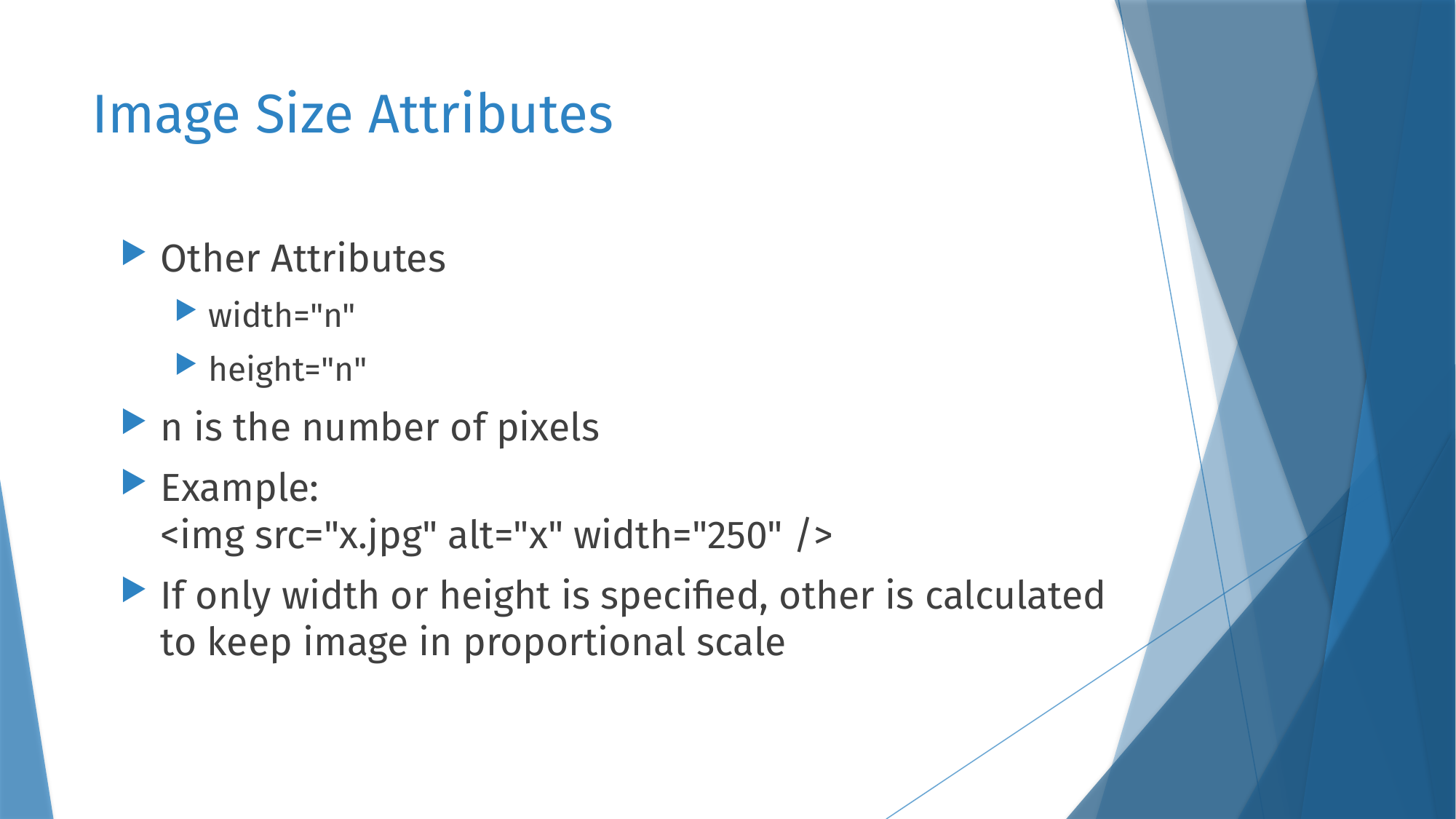

# Image Size Attributes
Other Attributes
width="n"
height="n"
n is the number of pixels
Example:
<img src="x.jpg" alt="x" width="250" />
If only width or height is specified, other is calculated to keep image in proportional scale